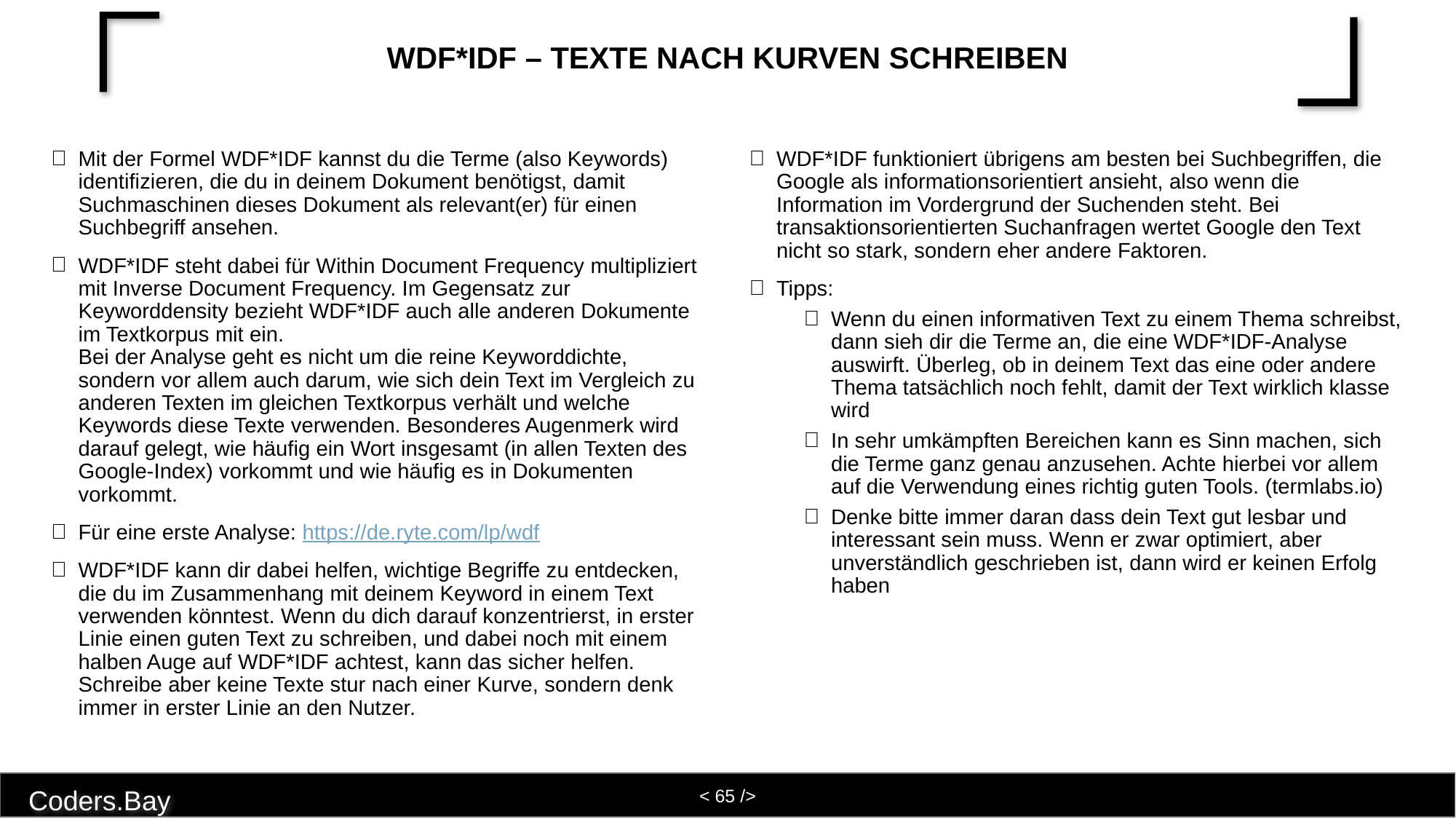

# WDF*IDF – Texte nach Kurven schreiben
Mit der Formel WDF*IDF kannst du die Terme (also Keywords) identifizieren, die du in deinem Dokument benötigst, damit Suchmaschinen dieses Dokument als relevant(er) für einen Suchbegriff ansehen.
WDF*IDF steht dabei für Within Document Frequency multipliziert mit Inverse Document Frequency. Im Gegensatz zur Keyworddensity bezieht WDF*IDF auch alle anderen Dokumente im Textkorpus mit ein.
Bei der Analyse geht es nicht um die reine Keyworddichte, sondern vor allem auch darum, wie sich dein Text im Vergleich zu anderen Texten im gleichen Textkorpus verhält und welche Keywords diese Texte verwenden. Besonderes Augenmerk wird darauf gelegt, wie häufig ein Wort insgesamt (in allen Texten des Google-Index) vorkommt und wie häufig es in Dokumenten vorkommt.
Für eine erste Analyse: https://de.ryte.com/lp/wdf
WDF*IDF kann dir dabei helfen, wichtige Begriffe zu entdecken, die du im Zusammenhang mit deinem Keyword in einem Text verwenden könntest. Wenn du dich darauf konzentrierst, in erster Linie einen guten Text zu schreiben, und dabei noch mit einem halben Auge auf WDF*IDF achtest, kann das sicher helfen. Schreibe aber keine Texte stur nach einer Kurve, sondern denk immer in erster Linie an den Nutzer.
WDF*IDF funktioniert übrigens am besten bei Suchbegriffen, die Google als informationsorientiert ansieht, also wenn die Information im Vordergrund der Suchenden steht. Bei transaktionsorientierten Suchanfragen wertet Google den Text nicht so stark, sondern eher andere Faktoren.
Tipps:
Wenn du einen informativen Text zu einem Thema schreibst, dann sieh dir die Terme an, die eine WDF*IDF-Analyse auswirft. Überleg, ob in deinem Text das eine oder andere Thema tatsächlich noch fehlt, damit der Text wirklich klasse wird
In sehr umkämpften Bereichen kann es Sinn machen, sich die Terme ganz genau anzusehen. Achte hierbei vor allem auf die Verwendung eines richtig guten Tools. (termlabs.io)
Denke bitte immer daran dass dein Text gut lesbar und interessant sein muss. Wenn er zwar optimiert, aber unverständlich geschrieben ist, dann wird er keinen Erfolg haben